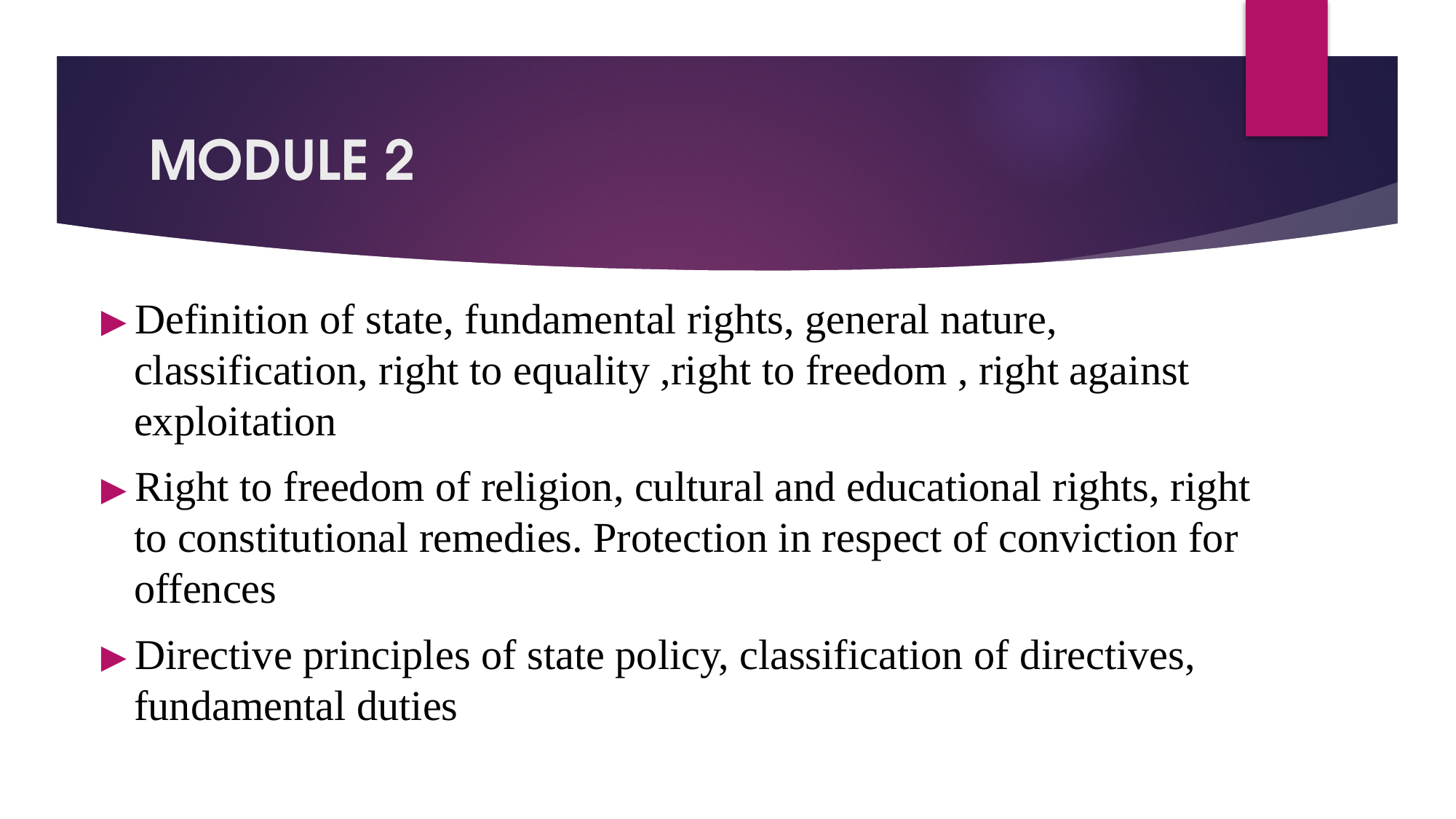

# MODULE 2
Definition of state, fundamental rights, general nature,  classification, right to equality ,right to freedom , right against exploitation
Right to freedom of religion, cultural and educational rights, right  to constitutional remedies. Protection in respect of conviction for  offences
Directive principles of state policy, classification of directives, fundamental duties